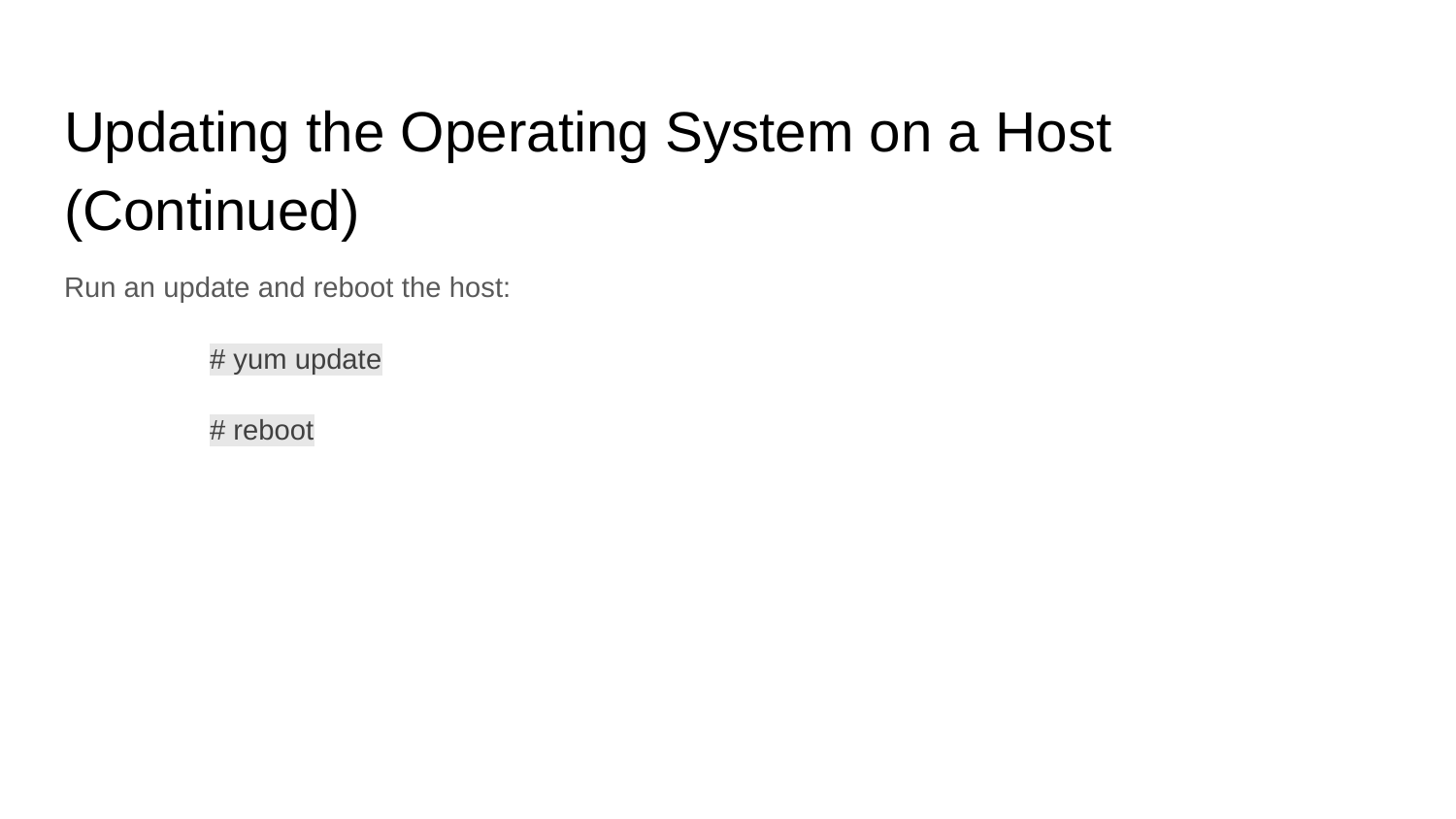

# Updating the Operating System on a Host (Continued)

Run an update and reboot the host:
	# yum update
	# reboot